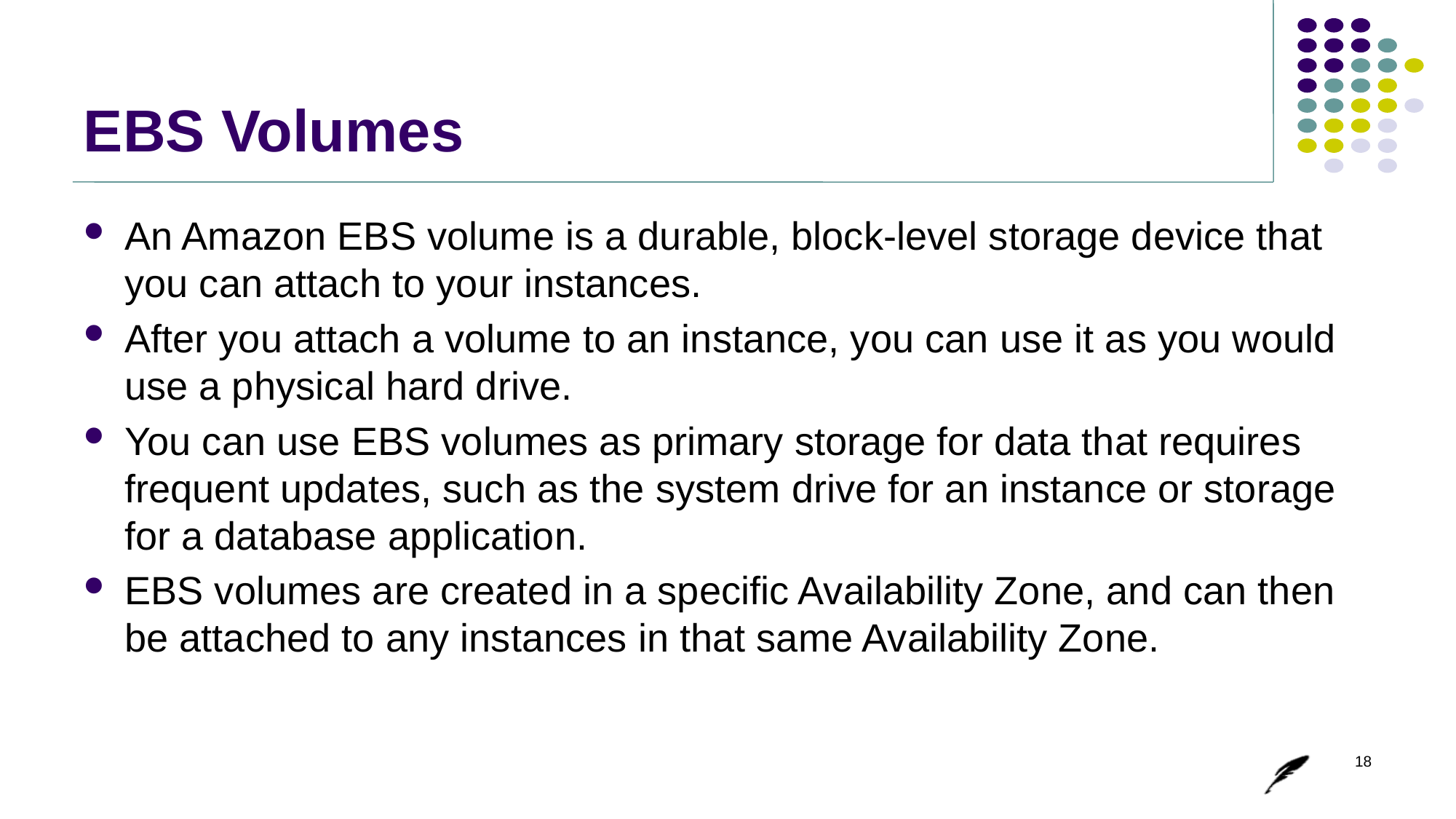

# EBS Volumes
An Amazon EBS volume is a durable, block-level storage device that you can attach to your instances.
After you attach a volume to an instance, you can use it as you would use a physical hard drive.
You can use EBS volumes as primary storage for data that requires frequent updates, such as the system drive for an instance or storage for a database application.
EBS volumes are created in a specific Availability Zone, and can then be attached to any instances in that same Availability Zone.
18